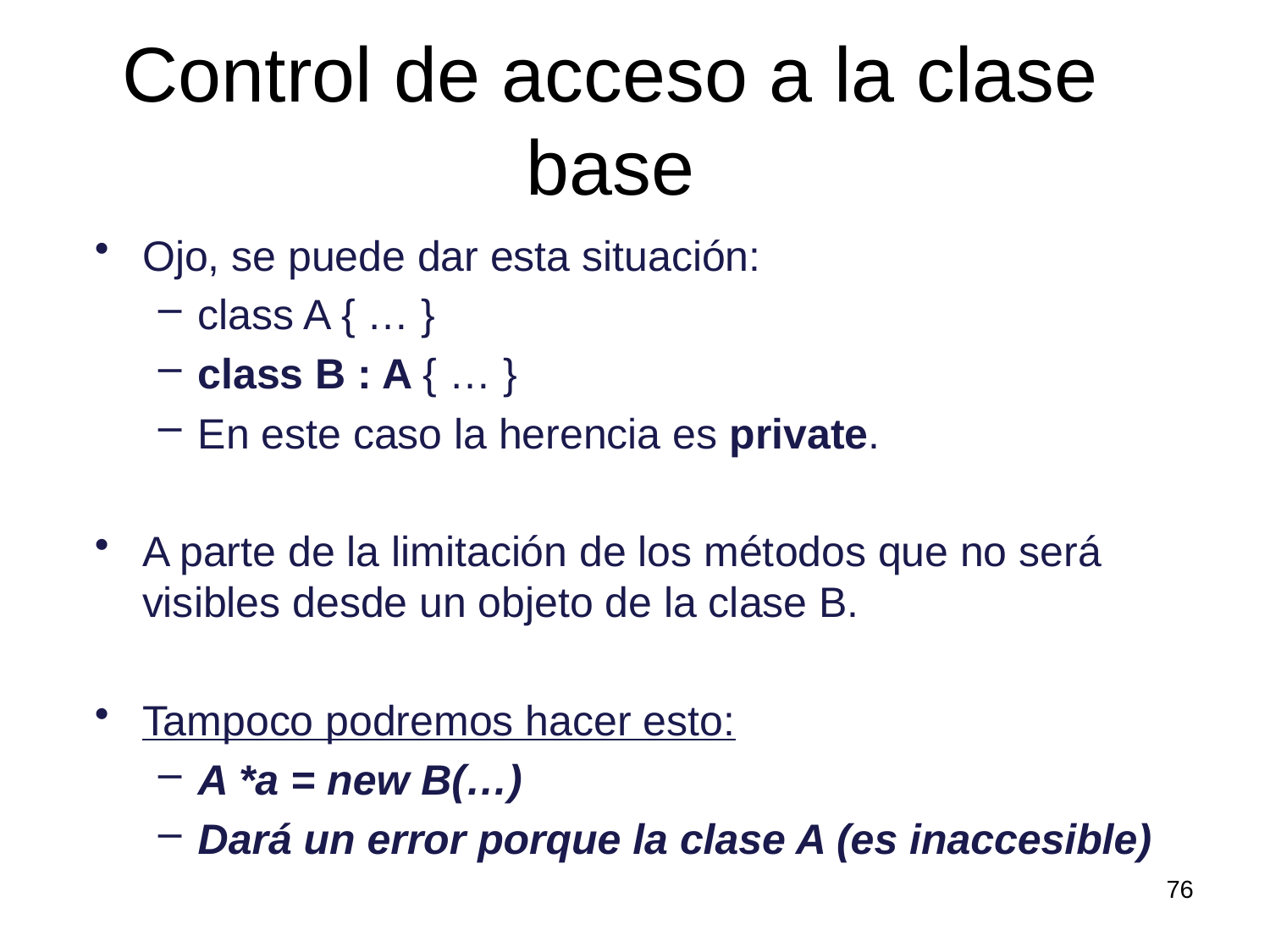

# Control de acceso a la clase base
Ojo, se puede dar esta situación:
class A { … }
class B : A { … }
En este caso la herencia es private.

A parte de la limitación de los métodos que no será visibles desde un objeto de la clase B.

Tampoco podremos hacer esto:
A *a = new B(…)
Dará un error porque la clase A (es inaccesible)
76